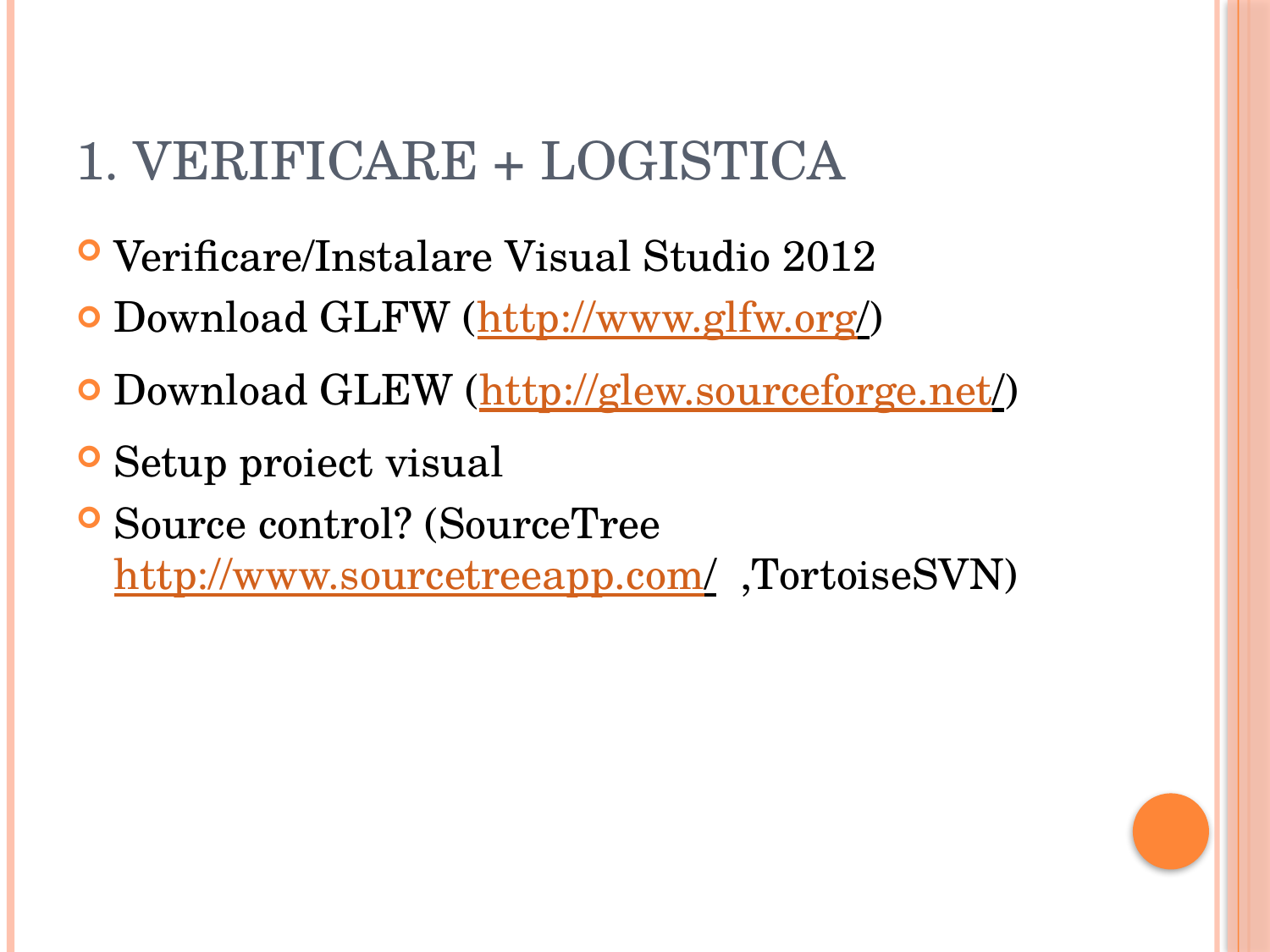

# 1. Verificare + Logistica
Verificare/Instalare Visual Studio 2012
Download GLFW (http://www.glfw.org/)
Download GLEW (http://glew.sourceforge.net/)
Setup proiect visual
Source control? (SourceTree http://www.sourcetreeapp.com/  ,TortoiseSVN)